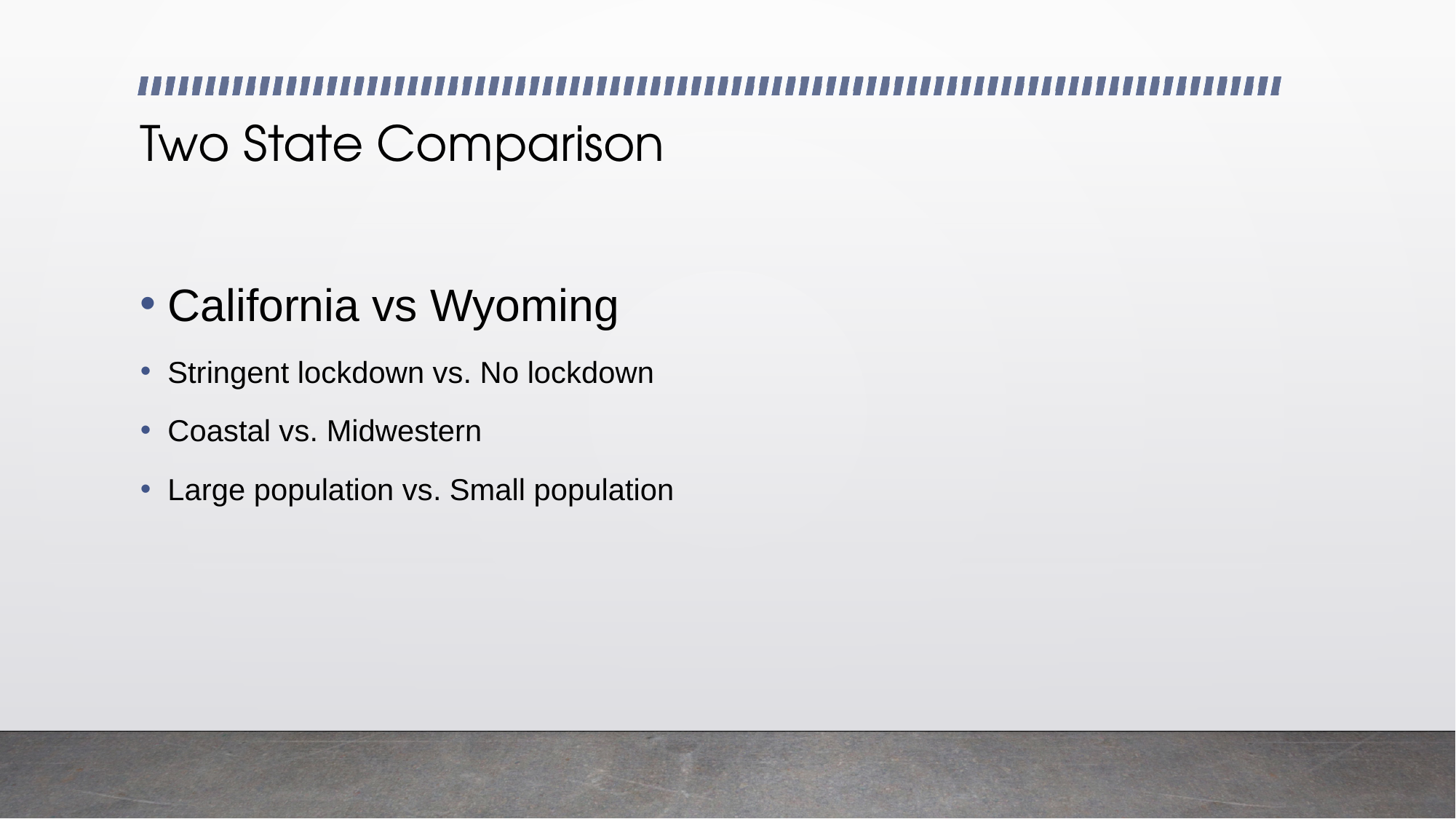

# Two State Comparison
California vs Wyoming
Stringent lockdown vs. No lockdown
Coastal vs. Midwestern
Large population vs. Small population